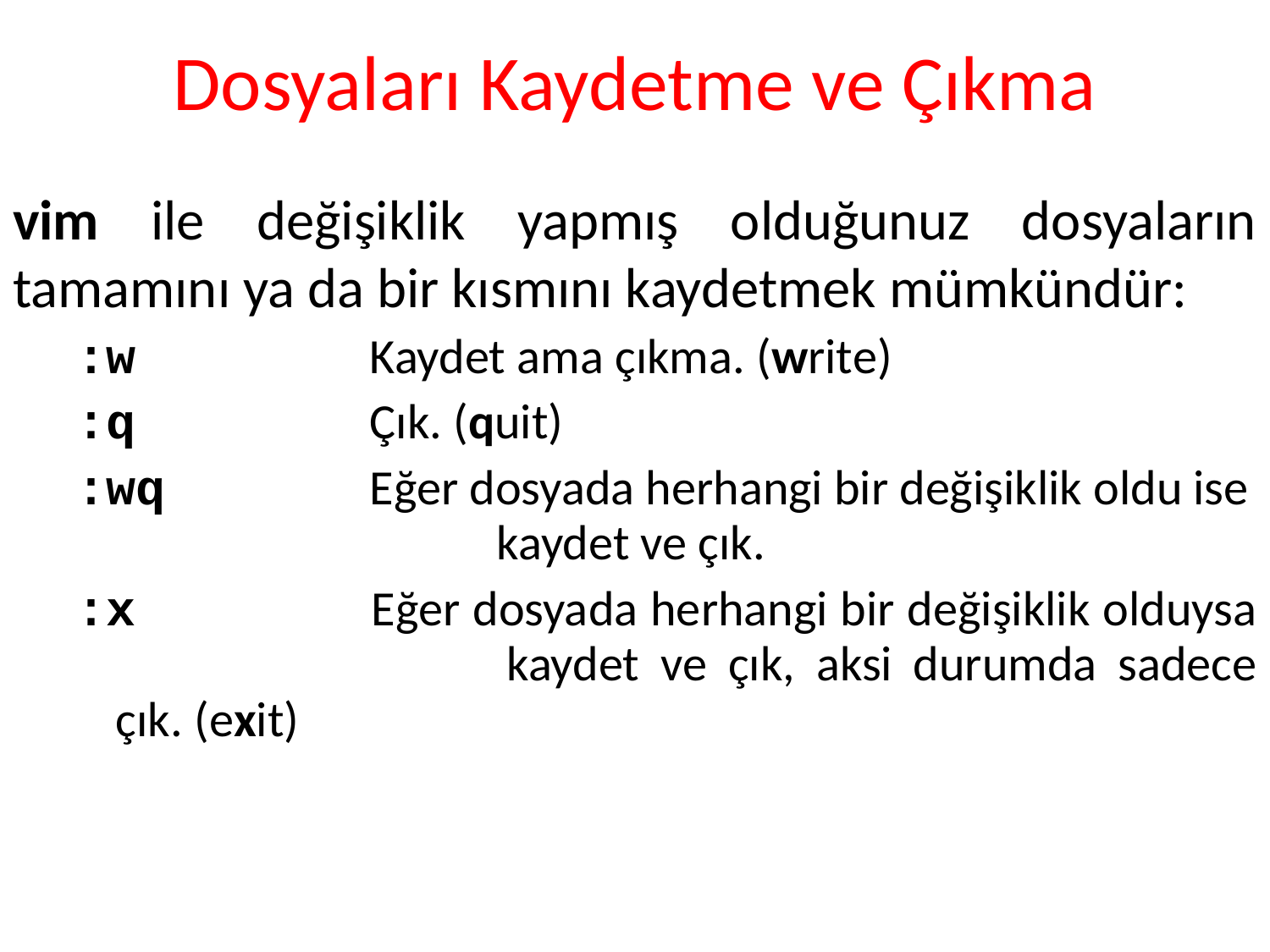

# Dosyaları Kaydetme ve Çıkma
vim ile değişiklik yapmış olduğunuz dosyaların tamamını ya da bir kısmını kaydetmek mümkündür:
:w 		Kaydet ama çıkma. (write)
:q 		Çık. (quit)
:wq 		Eğer dosyada herhangi bir değişiklik oldu ise 			kaydet ve çık.
:x 		Eğer dosyada herhangi bir değişiklik olduysa  			kaydet ve çık, aksi durumda sadece çık. (exit)